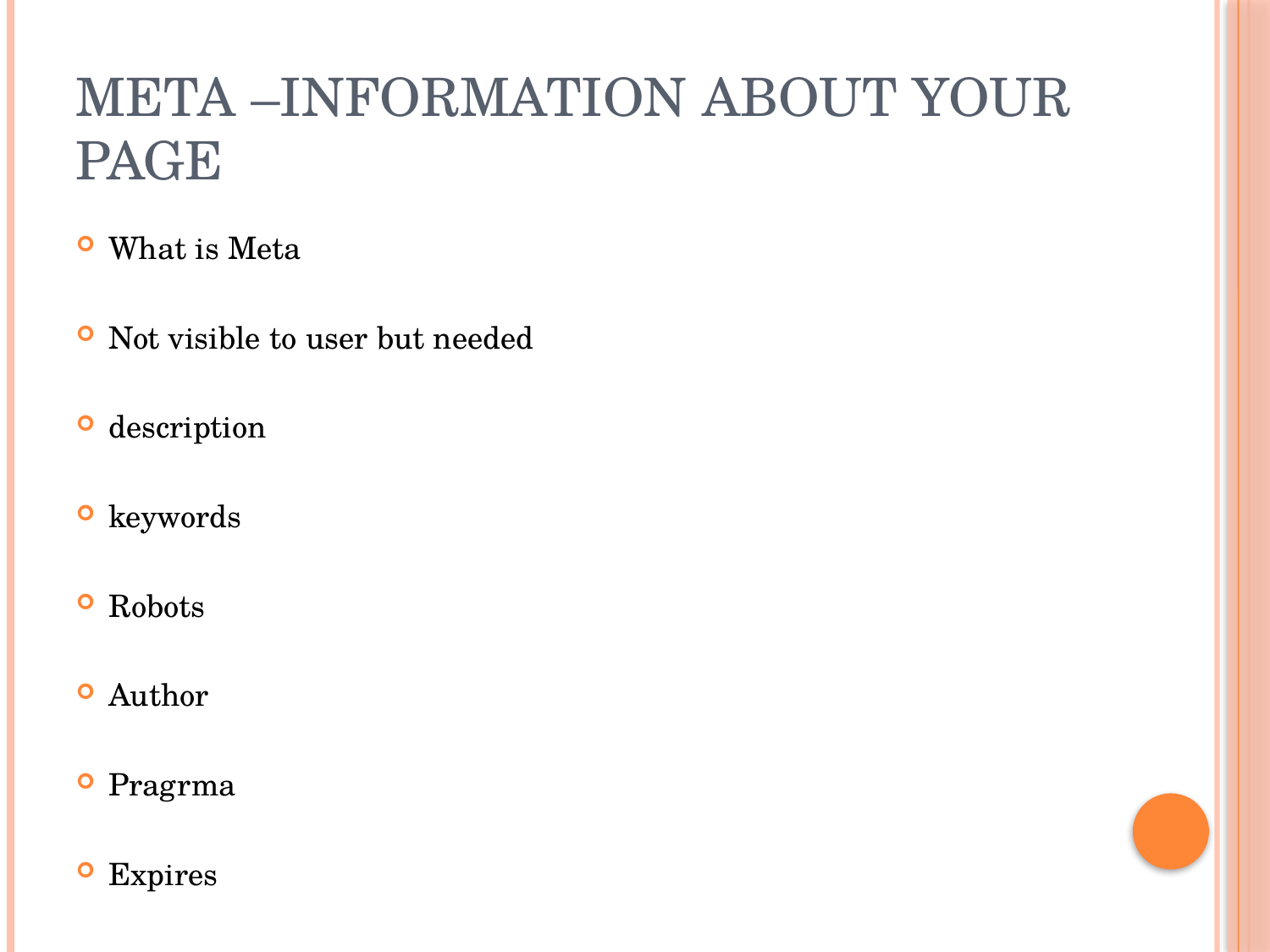

# Meta –information about your page
What is Meta

Not visible to user but needed

description

keywords

Robots

Author

Pragrma

Expires